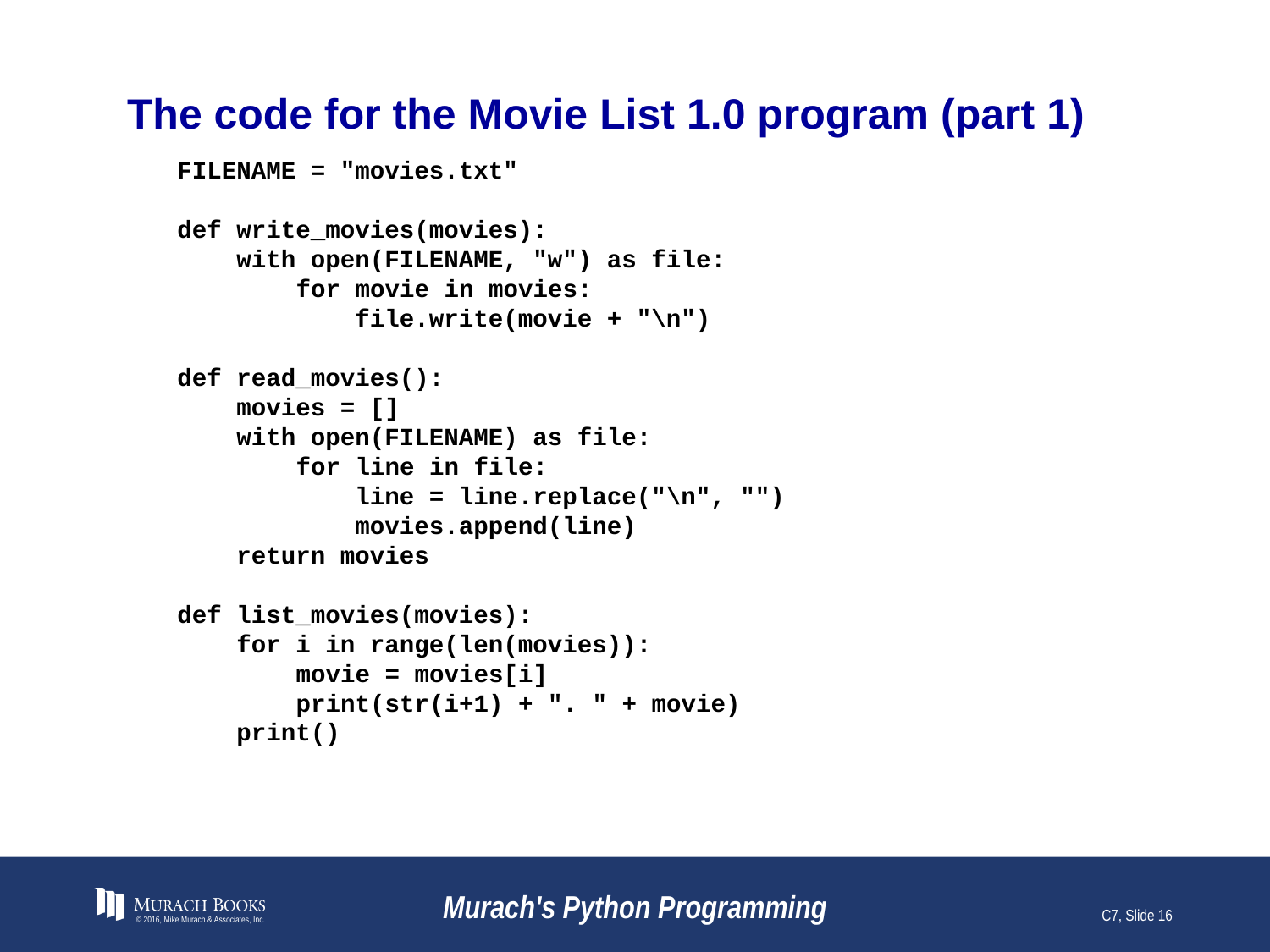

# The code for the Movie List 1.0 program (part 1)
FILENAME = "movies.txt"

def write_movies(movies):
    with open(FILENAME, "w") as file:
        for movie in movies:
            file.write(movie + "\n")

def read_movies():
    movies = []
    with open(FILENAME) as file:
        for line in file:
            line = line.replace("\n", "")
            movies.append(line)
    return movies

def list_movies(movies):
    for i in range(len(movies)):
        movie = movies[i]
        print(str(i+1) + ". " + movie)
    print()

© 2016, Mike Murach & Associates, Inc.
Murach's Python Programming

C7, Slide 16